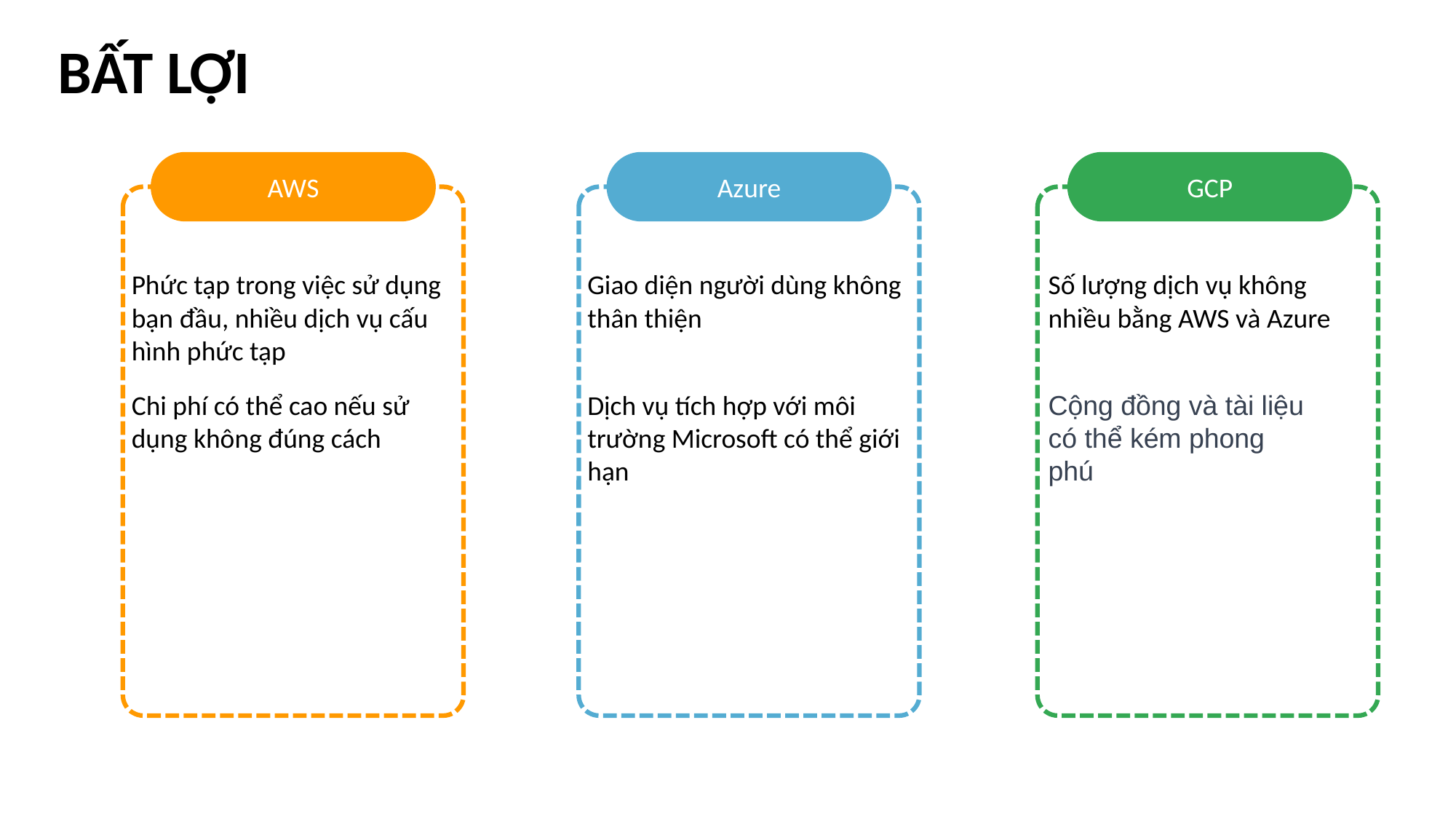

BẤT LỢI
GCP
Azure
AWS

Số lượng dịch vụ không nhiều bằng AWS và Azure
Giao diện người dùng không thân thiện
Phức tạp trong việc sử dụng bạn đầu, nhiều dịch vụ cấu hình phức tạp
Dịch vụ tích hợp với môi trường Microsoft có thể giới hạn
Chi phí có thể cao nếu sử dụng không đúng cách
Cộng đồng và tài liệu có thể kém phong phú